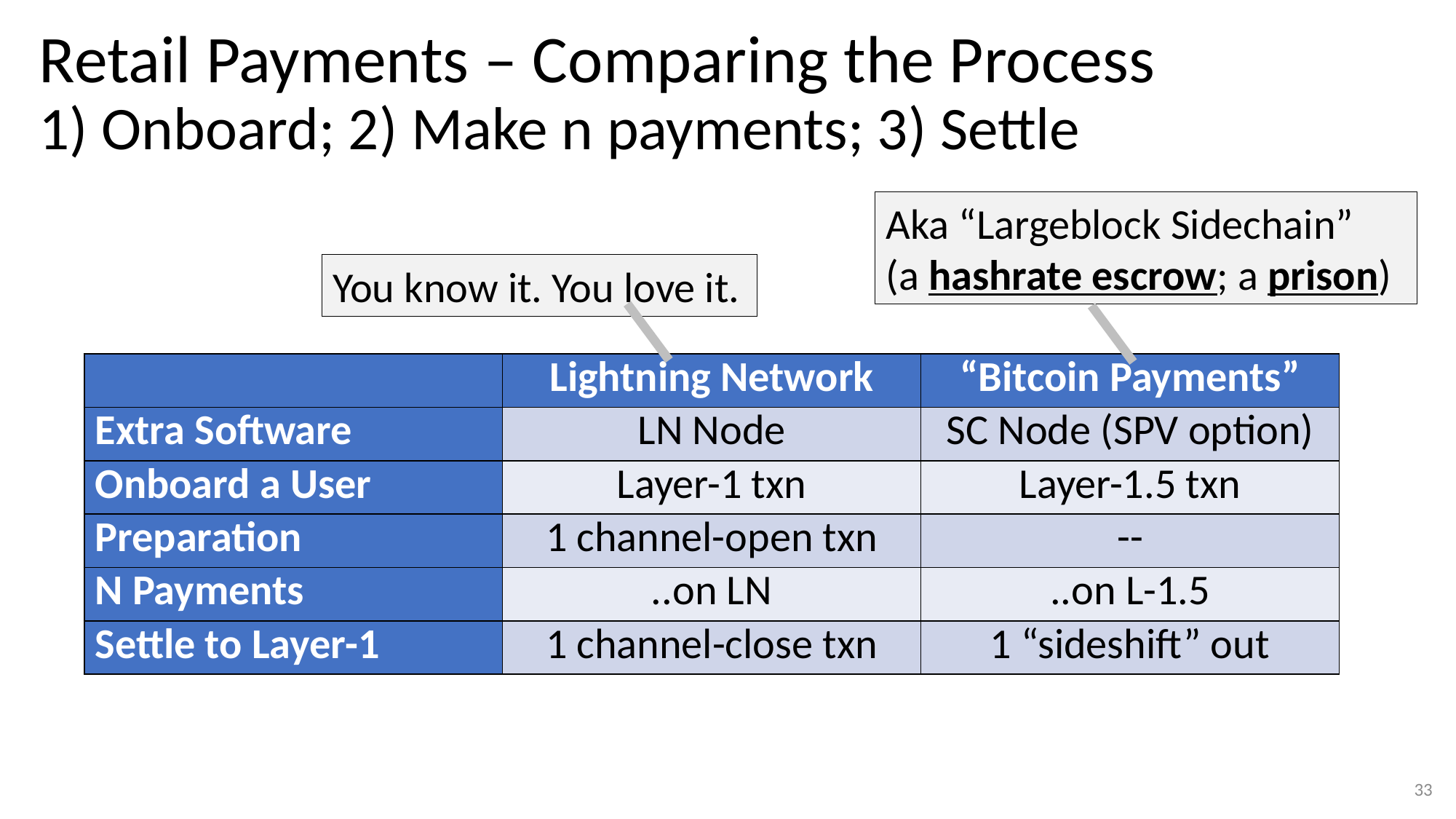

# Retail Payments – Comparing the Process 1) Onboard; 2) Make n payments; 3) Settle
Aka “Largeblock Sidechain”
(a hashrate escrow; a prison)
You know it. You love it.
|  | Lightning Network | “Bitcoin Payments” |
| --- | --- | --- |
| Extra Software | LN Node | SC Node (SPV option) |
| Onboard a User | Layer-1 txn | Layer-1.5 txn |
| Preparation | 1 channel-open txn | -- |
| N Payments | ..on LN | ..on L-1.5 |
| Settle to Layer-1 | 1 channel-close txn | 1 “sideshift” out |
33